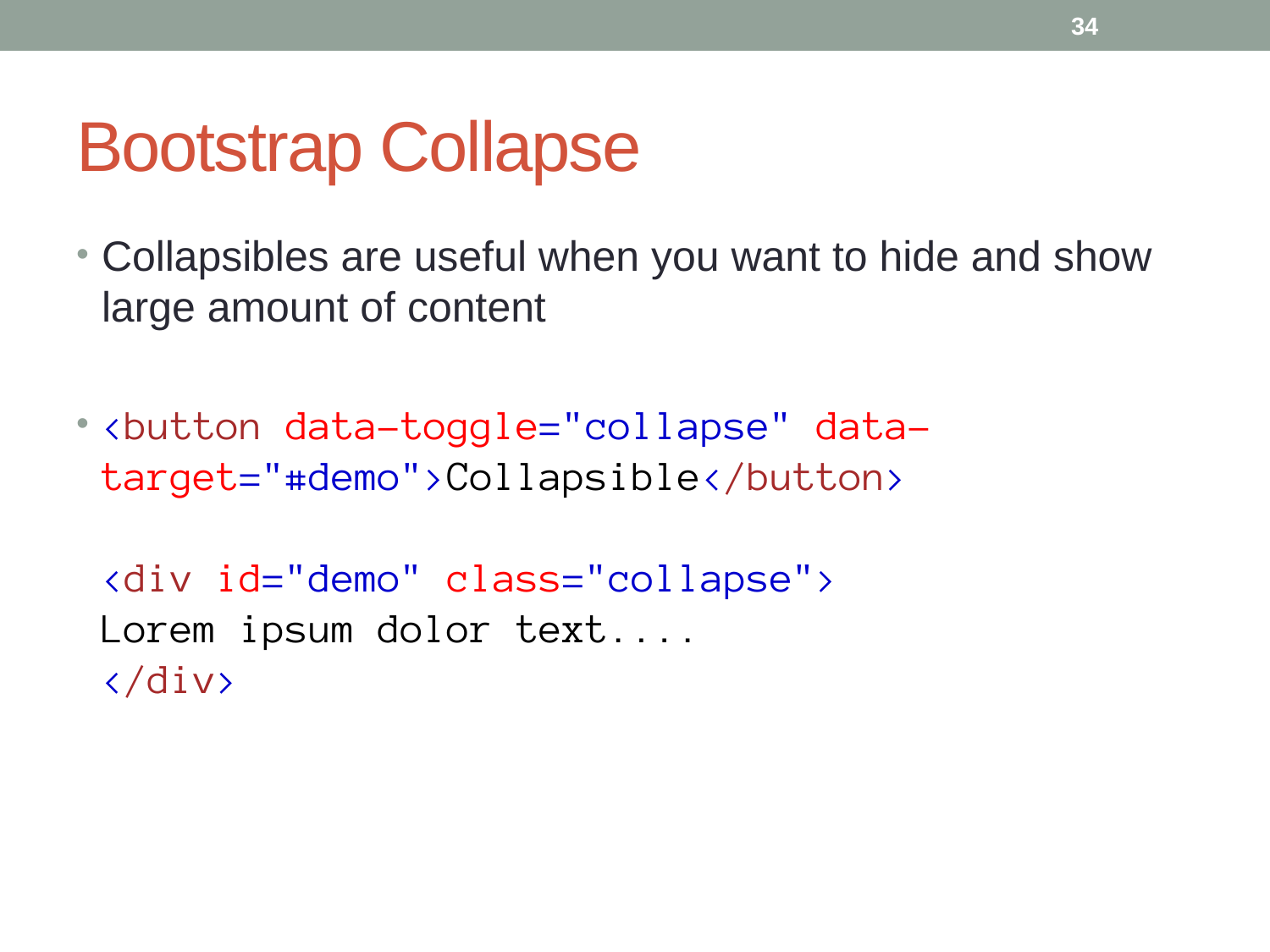

34
# Bootstrap Collapse
Collapsibles are useful when you want to hide and show large amount of content

<button data-toggle="collapse" data-target="#demo">Collapsible</button>
<div id="demo" class="collapse">
Lorem ipsum dolor text....
</div>